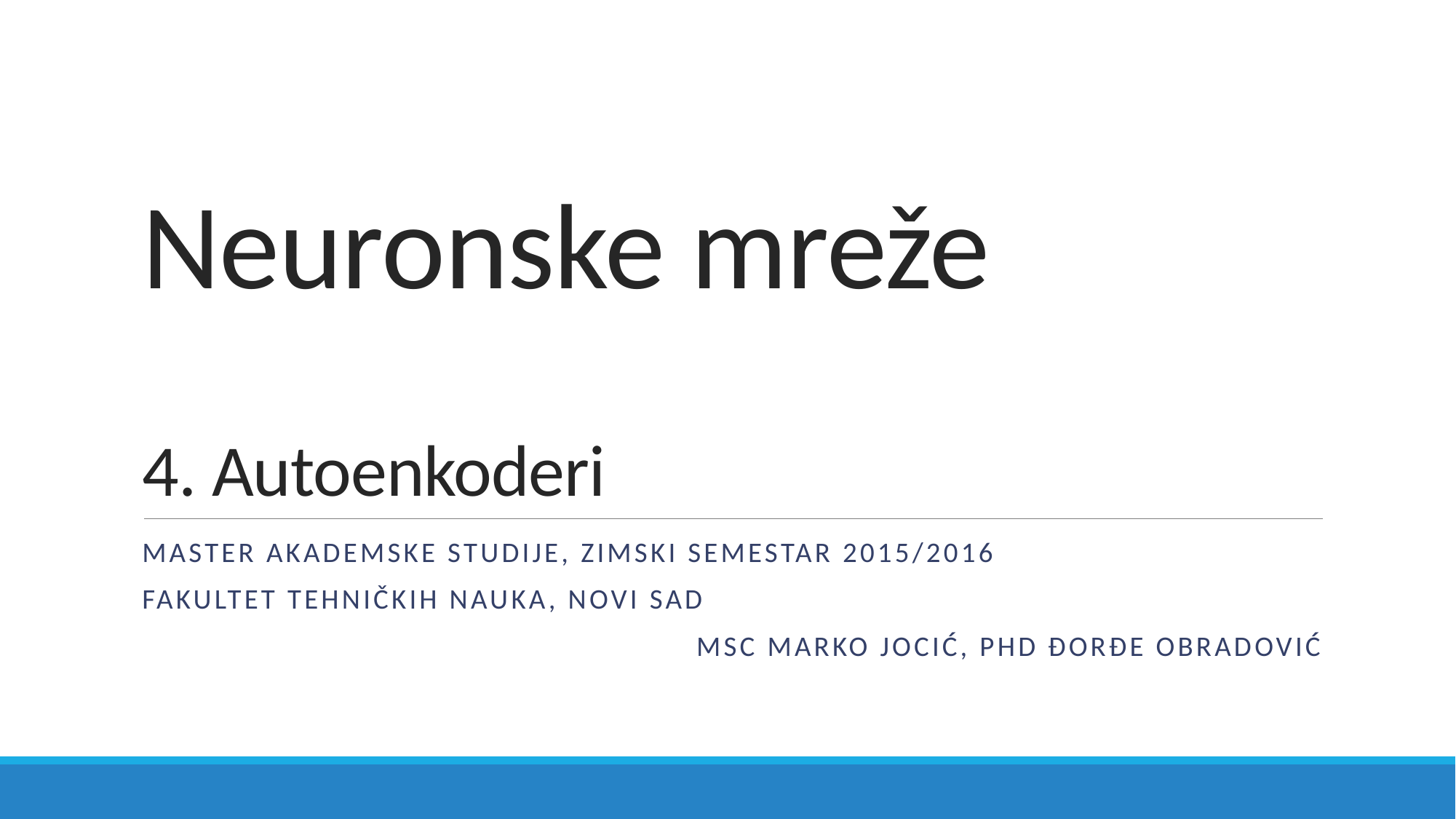

# Neuronske mreže 4. Autoenkoderi
Master akademske studije, zimski semestar 2015/2016
Fakultet tehničkih nauka, novi sad
Msc Marko jocić, phd đorđe obradović